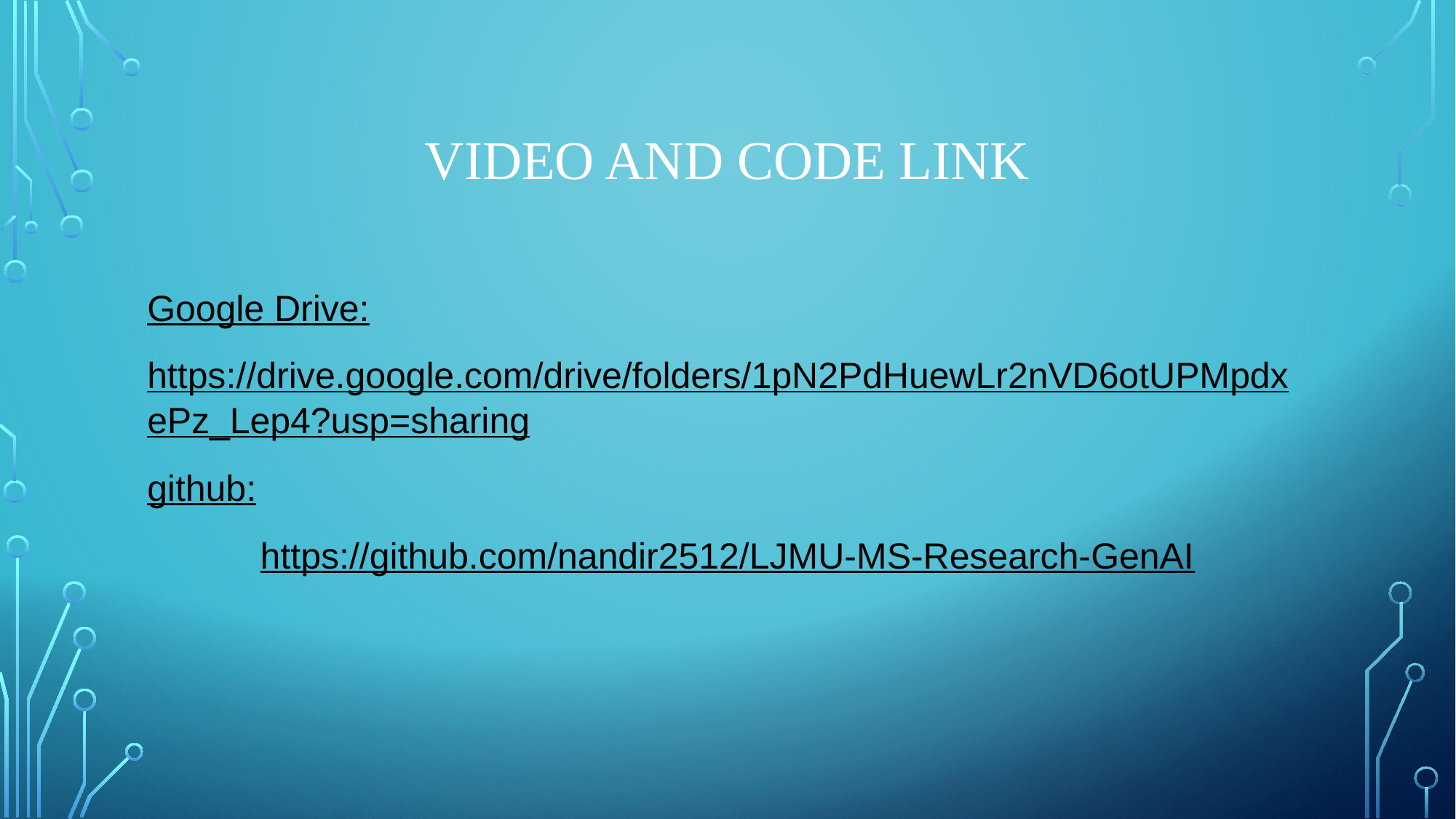

# Video And code Link
Google Drive:
https://drive.google.com/drive/folders/1pN2PdHuewLr2nVD6otUPMpdxePz_Lep4?usp=sharing
github:
https://github.com/nandir2512/LJMU-MS-Research-GenAI